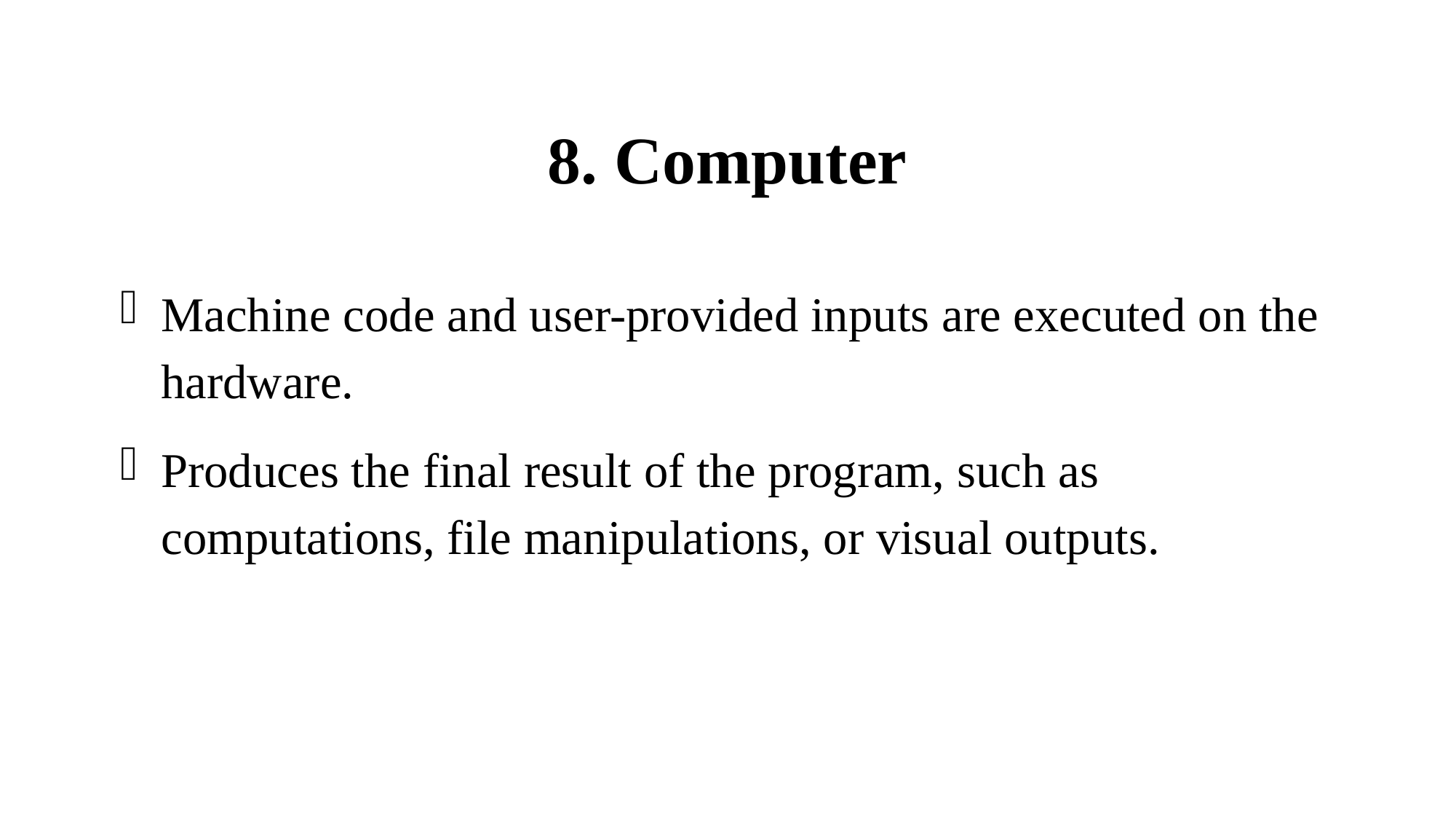

# 8. Computer
Machine code and user-provided inputs are executed on the hardware.
Produces the final result of the program, such as computations, file manipulations, or visual outputs.